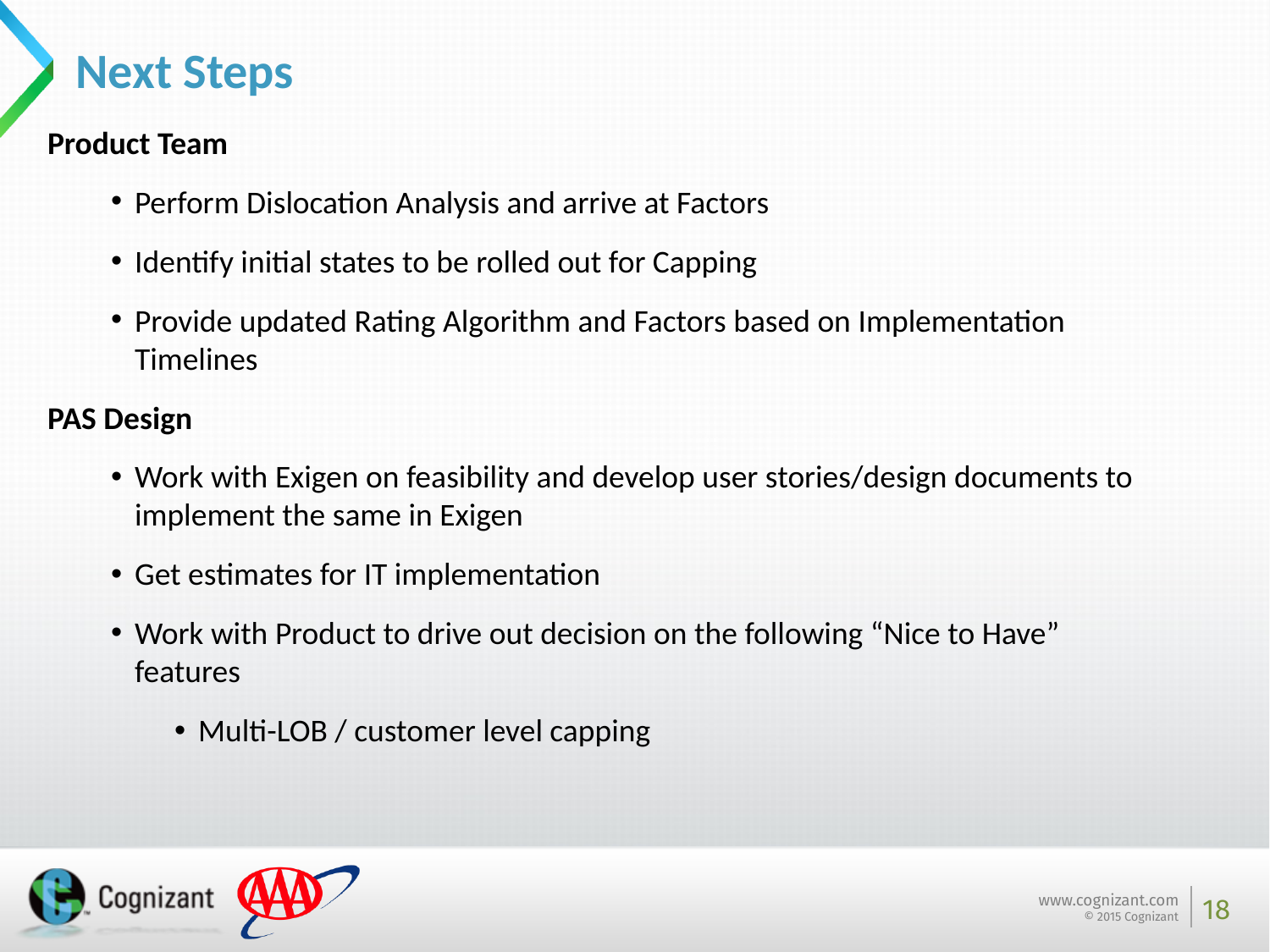

# Next Steps
Product Team
Perform Dislocation Analysis and arrive at Factors
Identify initial states to be rolled out for Capping
Provide updated Rating Algorithm and Factors based on Implementation Timelines
PAS Design
Work with Exigen on feasibility and develop user stories/design documents to implement the same in Exigen
Get estimates for IT implementation
Work with Product to drive out decision on the following “Nice to Have” features
Multi-LOB / customer level capping